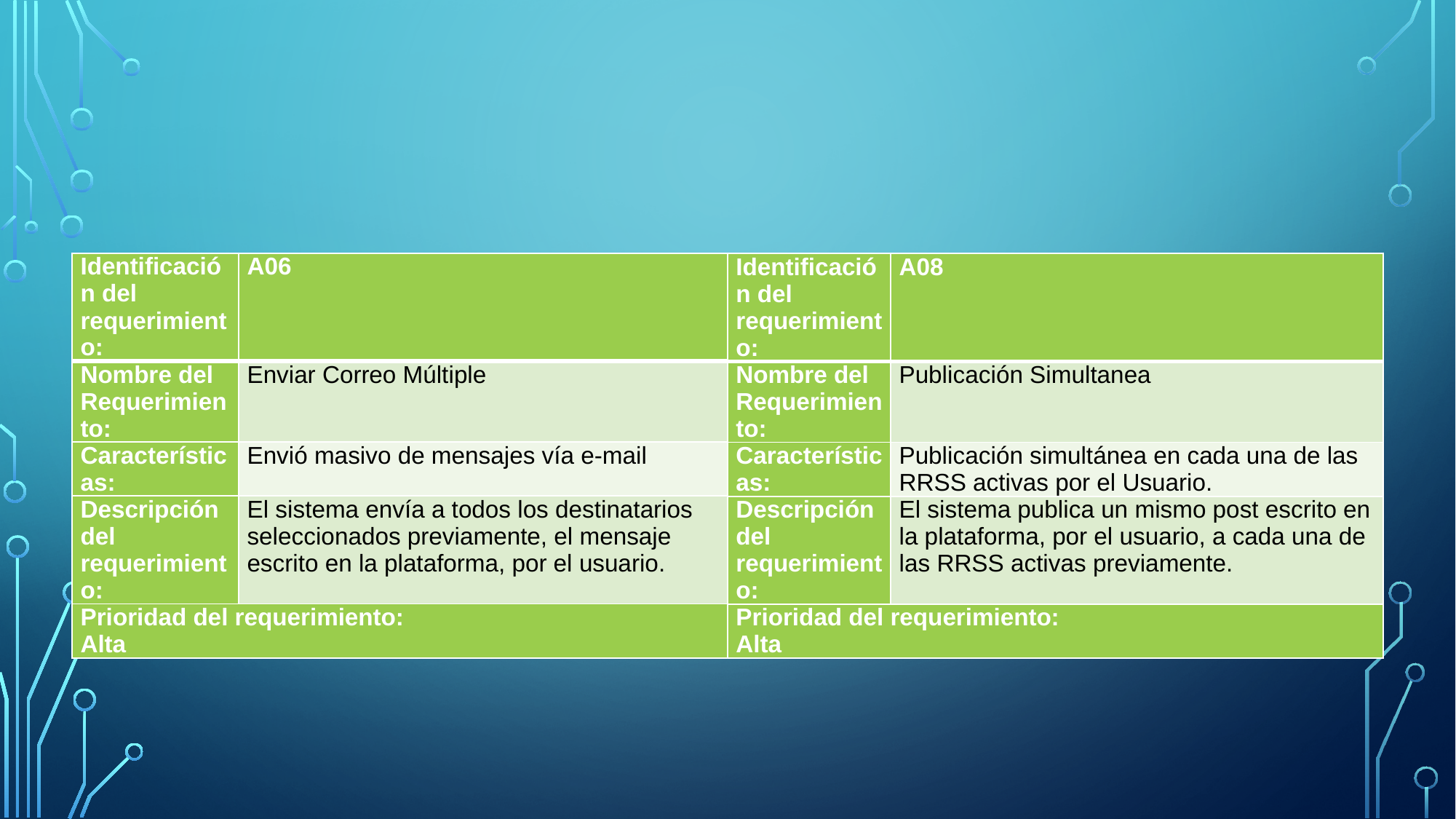

#
| Identificación del requerimiento: | A06 |
| --- | --- |
| Nombre del Requerimiento: | Enviar Correo Múltiple |
| Características: | Envió masivo de mensajes vía e-mail |
| Descripción del requerimiento: | El sistema envía a todos los destinatarios seleccionados previamente, el mensaje escrito en la plataforma, por el usuario. |
| Prioridad del requerimiento: Alta |  |
| Identificación del requerimiento: | A08 |
| --- | --- |
| Nombre del Requerimiento: | Publicación Simultanea |
| Características: | Publicación simultánea en cada una de las RRSS activas por el Usuario. |
| Descripción del requerimiento: | El sistema publica un mismo post escrito en la plataforma, por el usuario, a cada una de las RRSS activas previamente. |
| Prioridad del requerimiento: Alta |  |